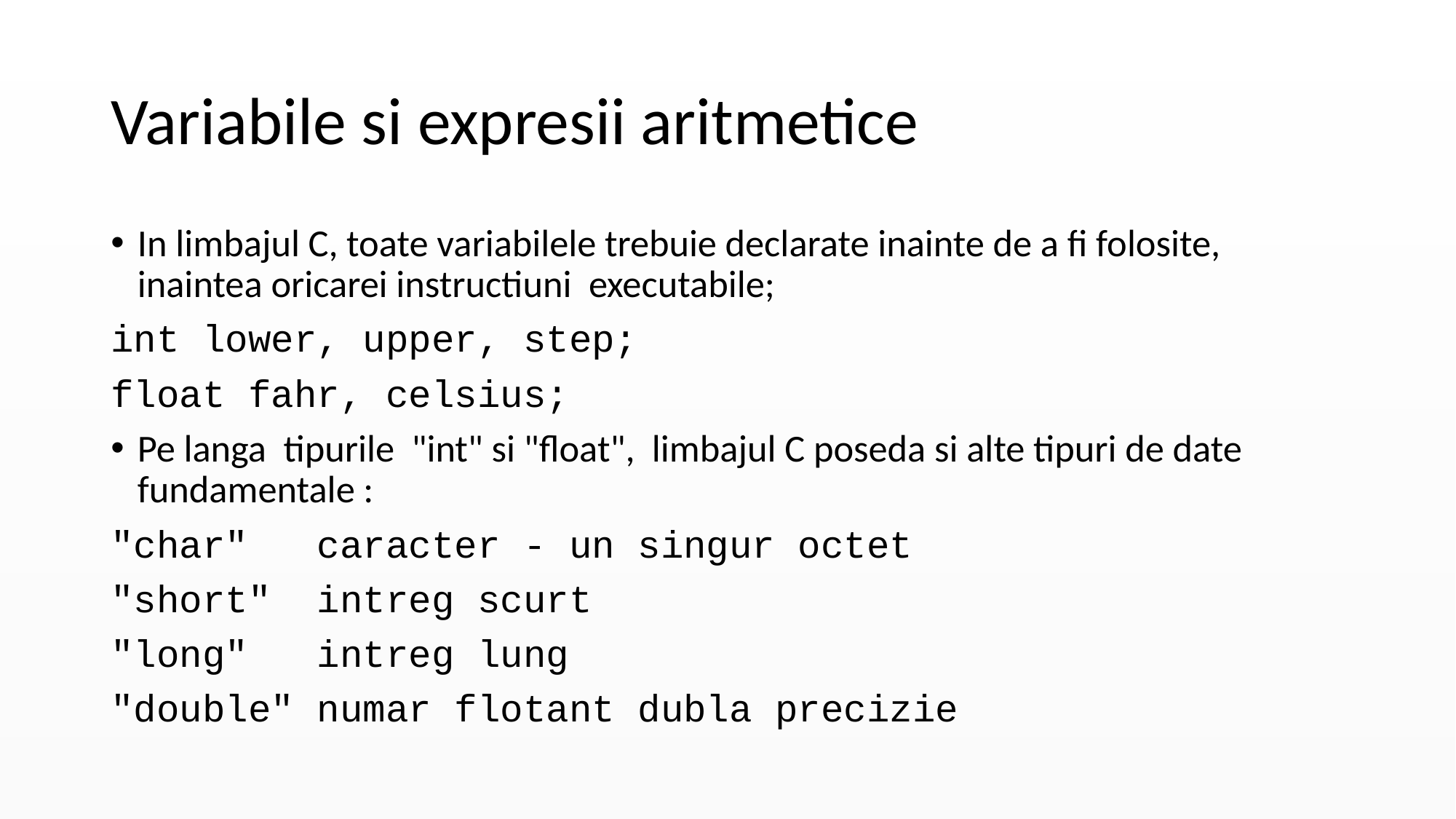

# Variabile si expresii aritmetice
In limbajul C, toate variabilele trebuie declarate inainte de a fi folosite, inaintea oricarei instructiuni  executabile;
int lower, upper, step;
float fahr, celsius;
Pe langa  tipurile  "int" si "float",  limbajul C poseda si alte tipuri de date fundamentale :
"char"   caracter - un singur octet
"short"  intreg scurt
"long"   intreg lung
"double" numar flotant dubla precizie